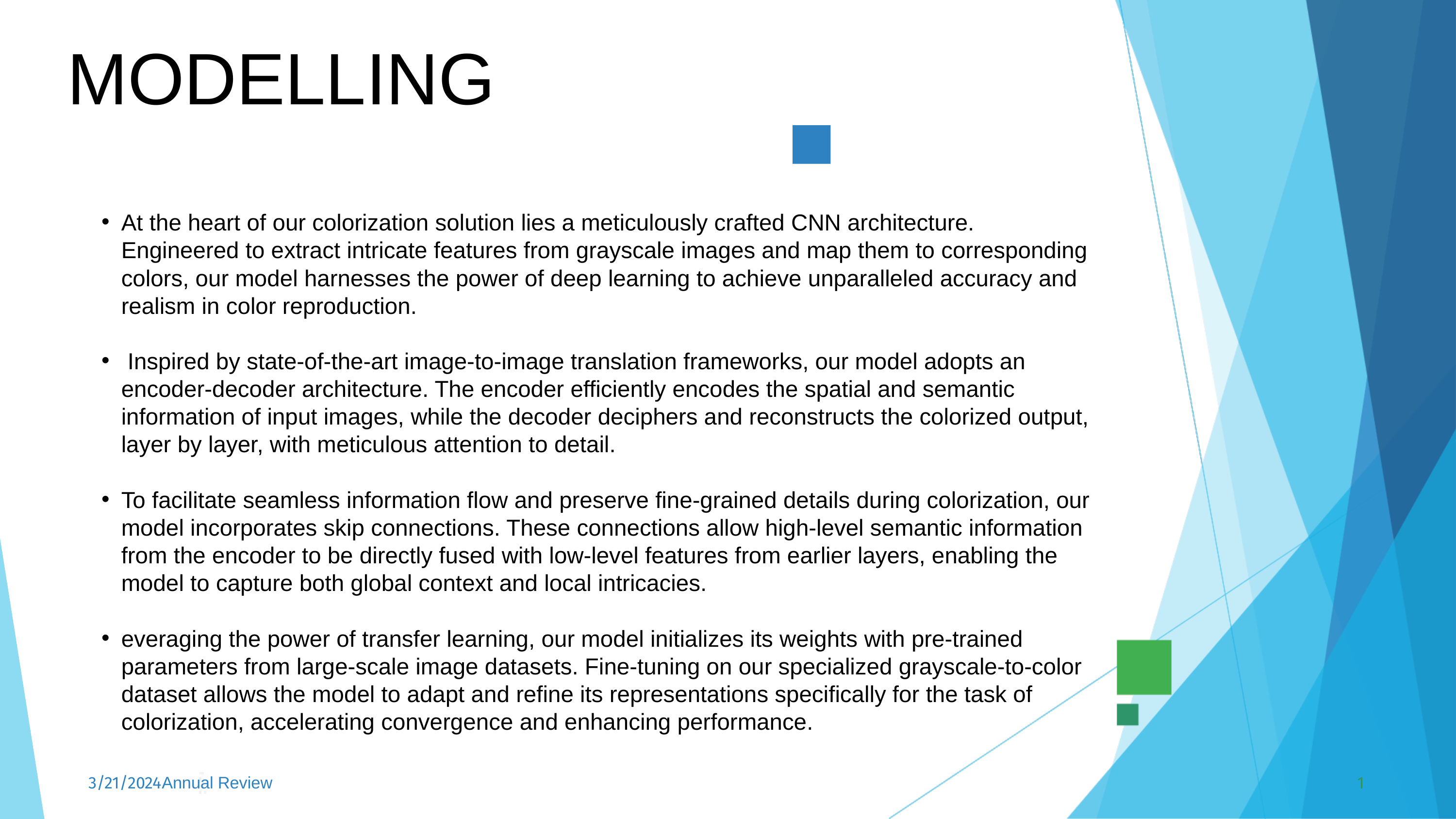

MODELLING

At the heart of our colorization solution lies a meticulously crafted CNN architecture. Engineered to extract intricate features from grayscale images and map them to corresponding colors, our model harnesses the power of deep learning to achieve unparalleled accuracy and realism in color reproduction.

 Inspired by state-of-the-art image-to-image translation frameworks, our model adopts an encoder-decoder architecture. The encoder efficiently encodes the spatial and semantic information of input images, while the decoder deciphers and reconstructs the colorized output, layer by layer, with meticulous attention to detail.

To facilitate seamless information flow and preserve fine-grained details during colorization, our model incorporates skip connections. These connections allow high-level semantic information from the encoder to be directly fused with low-level features from earlier layers, enabling the model to capture both global context and local intricacies.

everaging the power of transfer learning, our model initializes its weights with pre-trained parameters from large-scale image datasets. Fine-tuning on our specialized grayscale-to-color dataset allows the model to adapt and refine its representations specifically for the task of colorization, accelerating convergence and enhancing performance.

3/21/2024Annual Review
1